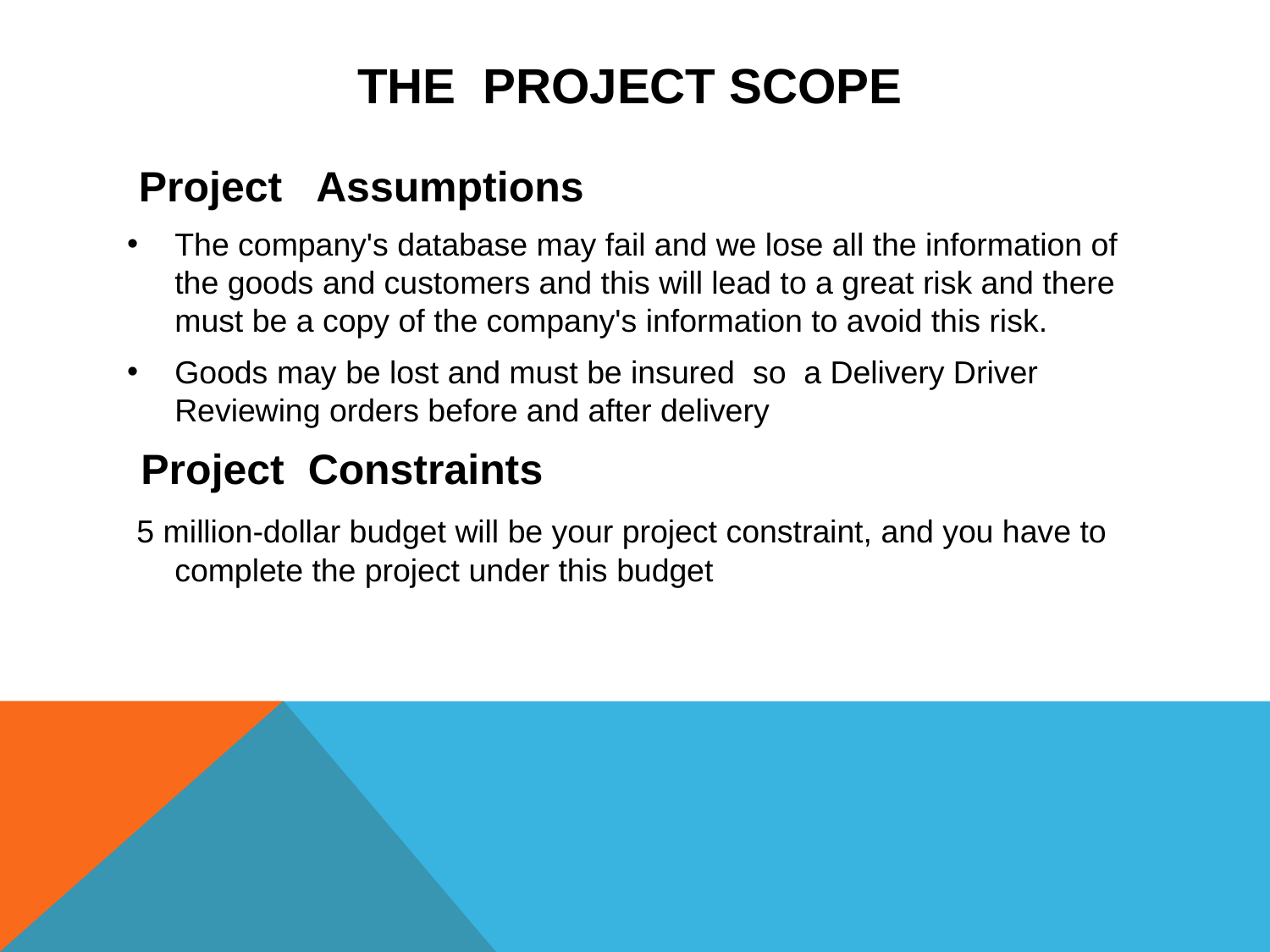

# The  Project Scope
 Project   Assumptions
The company's database may fail and we lose all the information of the goods and customers and this will lead to a great risk and there must be a copy of the company's information to avoid this risk.
Goods may be lost and must be insured  so  a Delivery Driver Reviewing orders before and after delivery
   Project  Constraints
 5 million-dollar budget will be your project constraint, and you have to complete the project under this budget